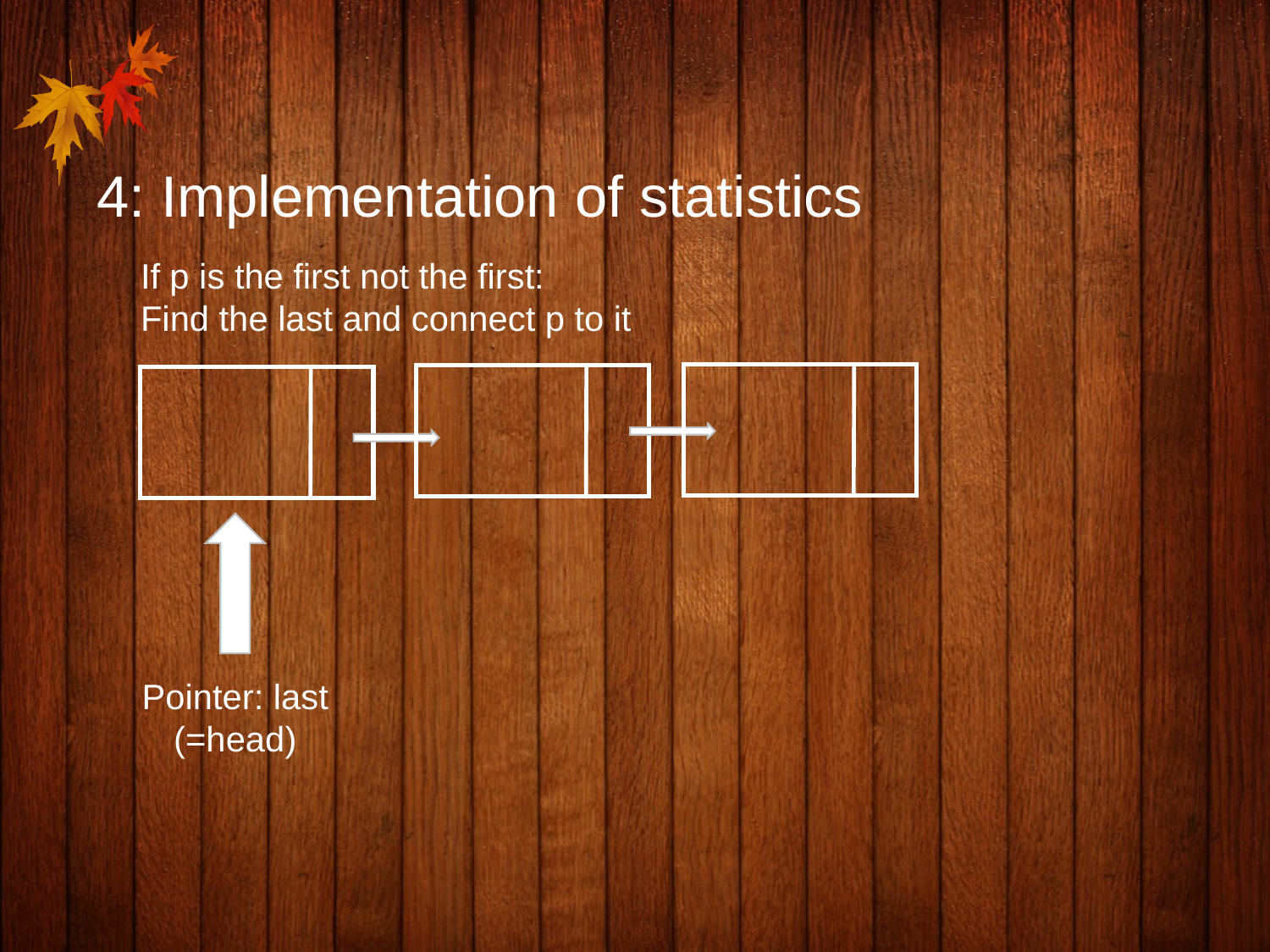

# 4: Implementation of statistics
If p is the first not the first:
Find the last and connect p to it

Pointer: last
(=head)